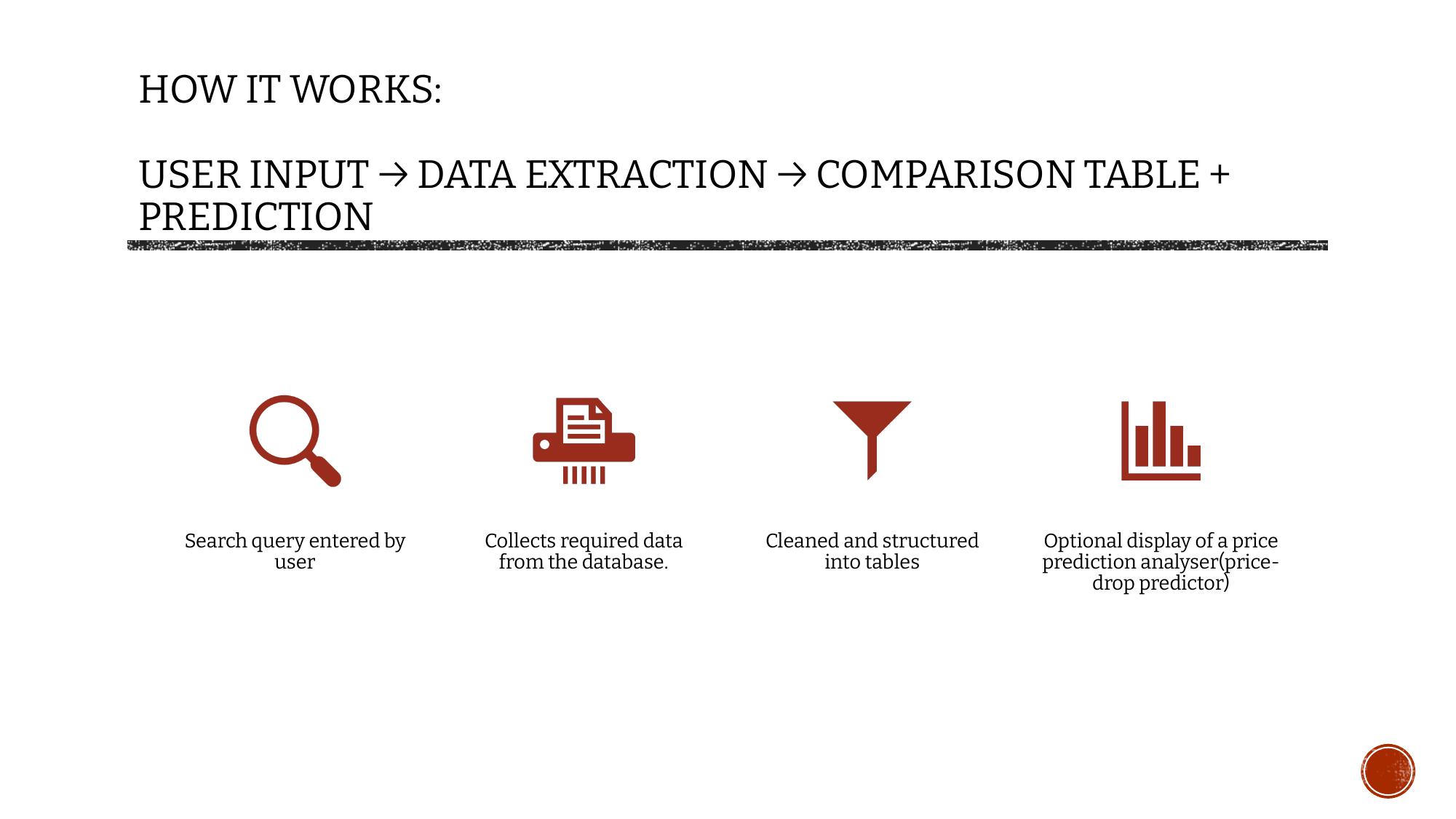

# How It Works: User input → Data Extraction → Comparison Table + Prediction

Search query entered by user
Collects required data from the database.
Cleaned and structured into tables
Optional display of a price prediction analyser(price-drop predictor)